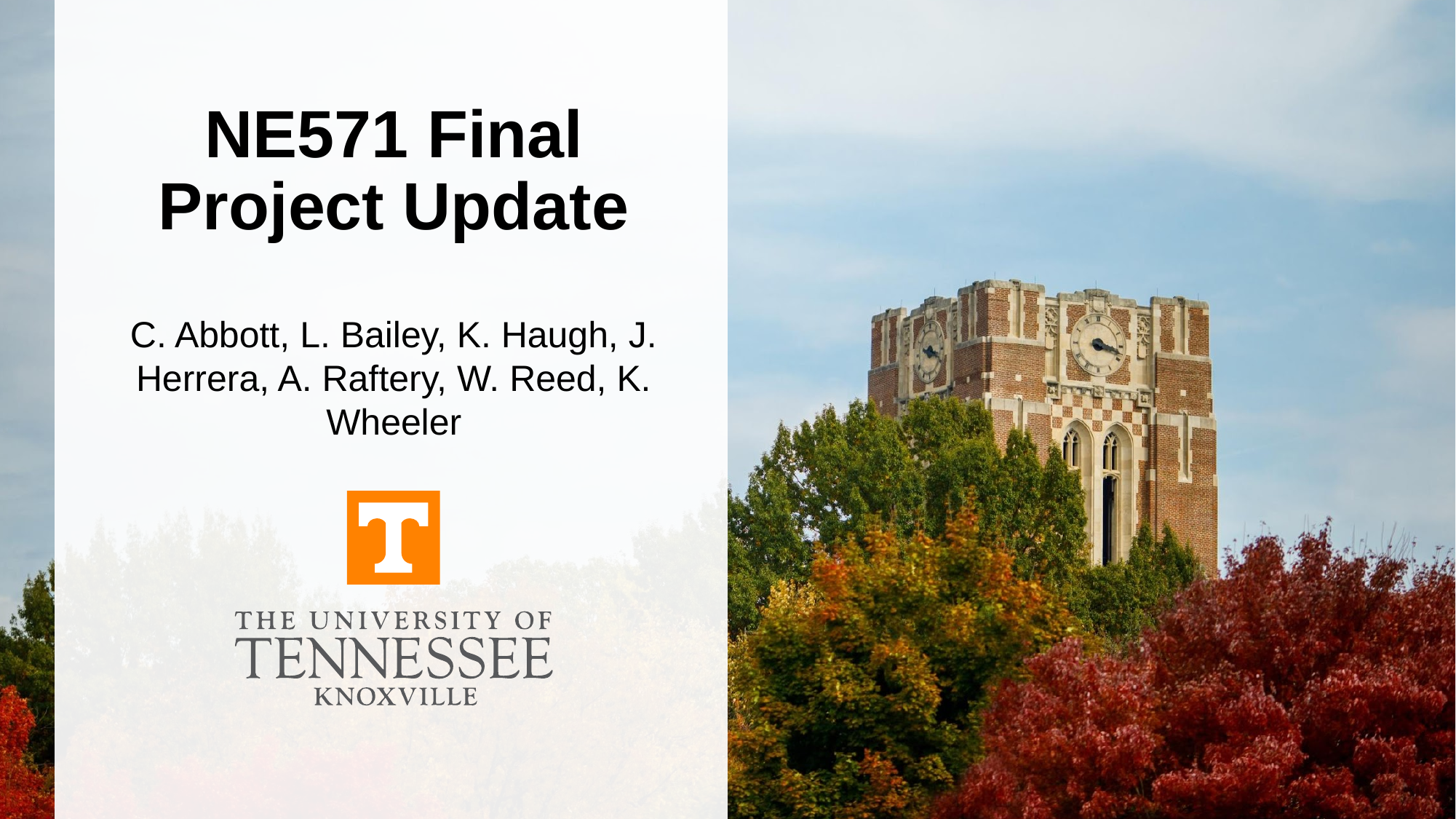

# NE571 Final Project Update
C. Abbott, L. Bailey, K. Haugh, J. Herrera, A. Raftery, W. Reed, K. Wheeler